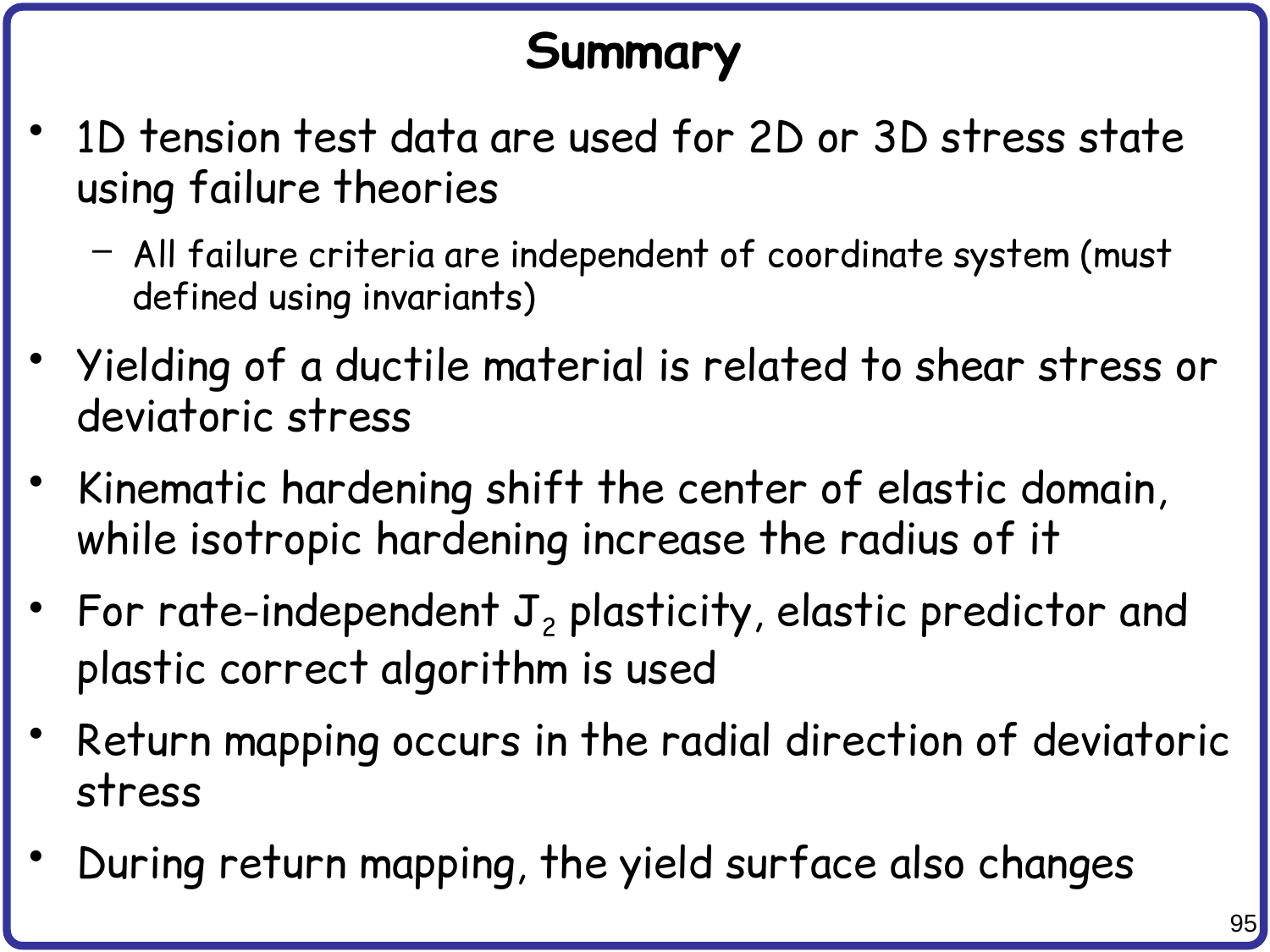

# Summary
1D tension test data are used for 2D or 3D stress state using failure theories
All failure criteria are independent of coordinate system (must defined using invariants)
Yielding of a ductile material is related to shear stress or deviatoric stress
Kinematic hardening shift the center of elastic domain, while isotropic hardening increase the radius of it
For rate-independent J2 plasticity, elastic predictor and plastic correct algorithm is used
Return mapping occurs in the radial direction of deviatoric stress
During return mapping, the yield surface also changes